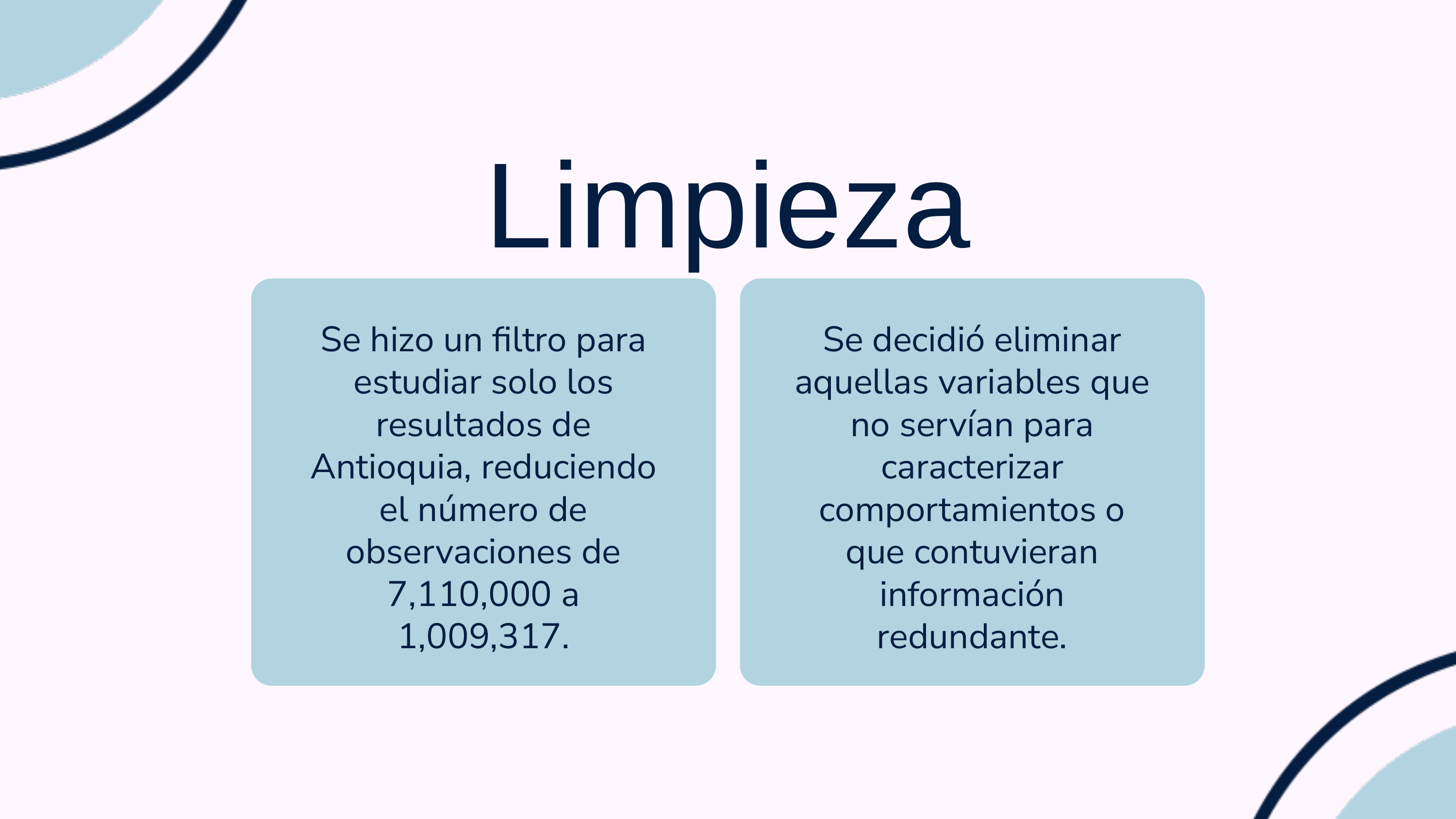

Limpieza

Se hizo un filtro para estudiar solo los resultados de Antioquia, reduciendo el número de observaciones de 7,110,000 a 1,009,317.
Se decidió eliminar aquellas variables que no servían para caracterizar comportamientos o que contuvieran información redundante.